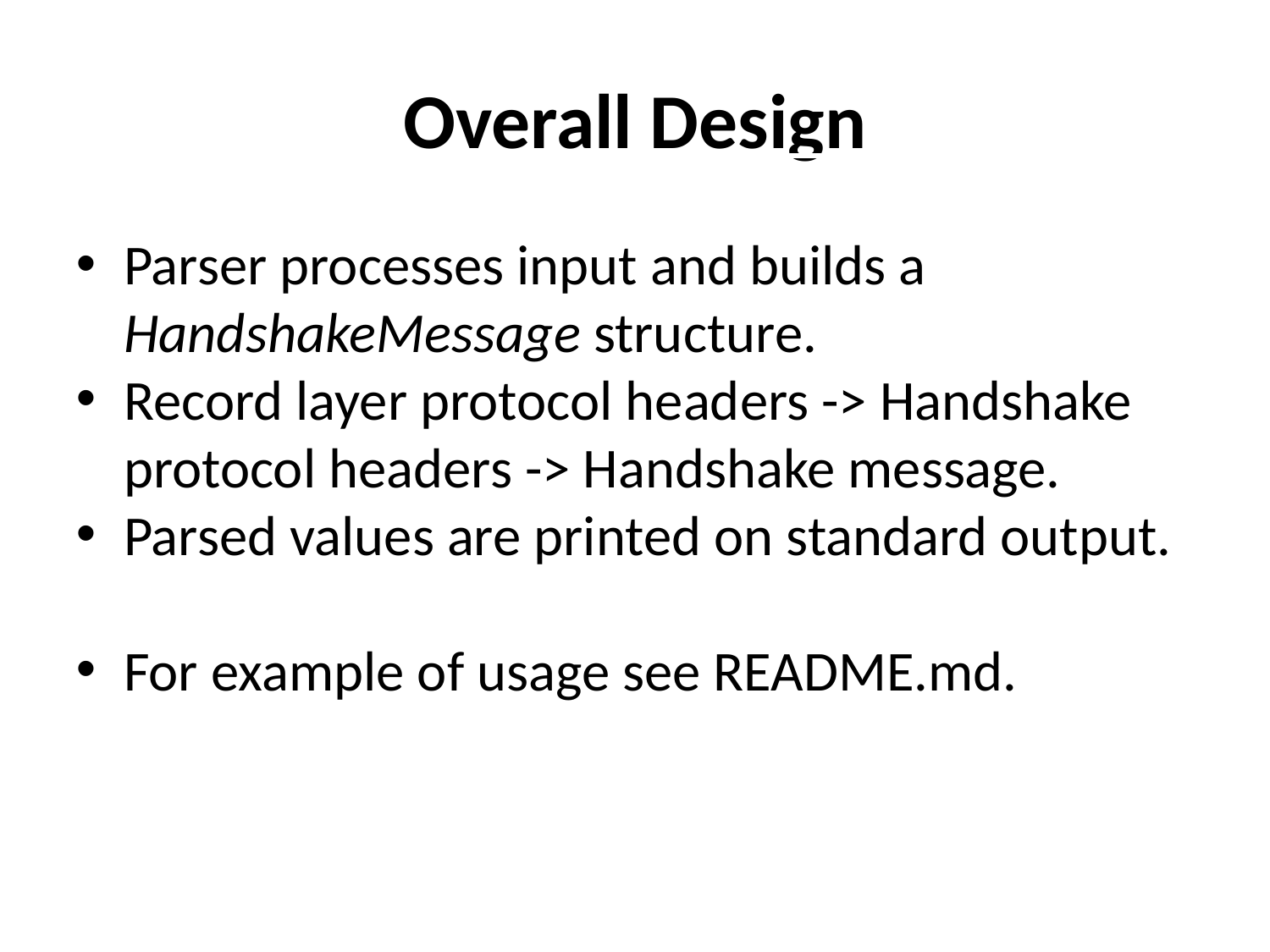

Overall Design
Parser processes input and builds a HandshakeMessage structure.
Record layer protocol headers -> Handshake protocol headers -> Handshake message.
Parsed values are printed on standard output.

For example of usage see README.md.